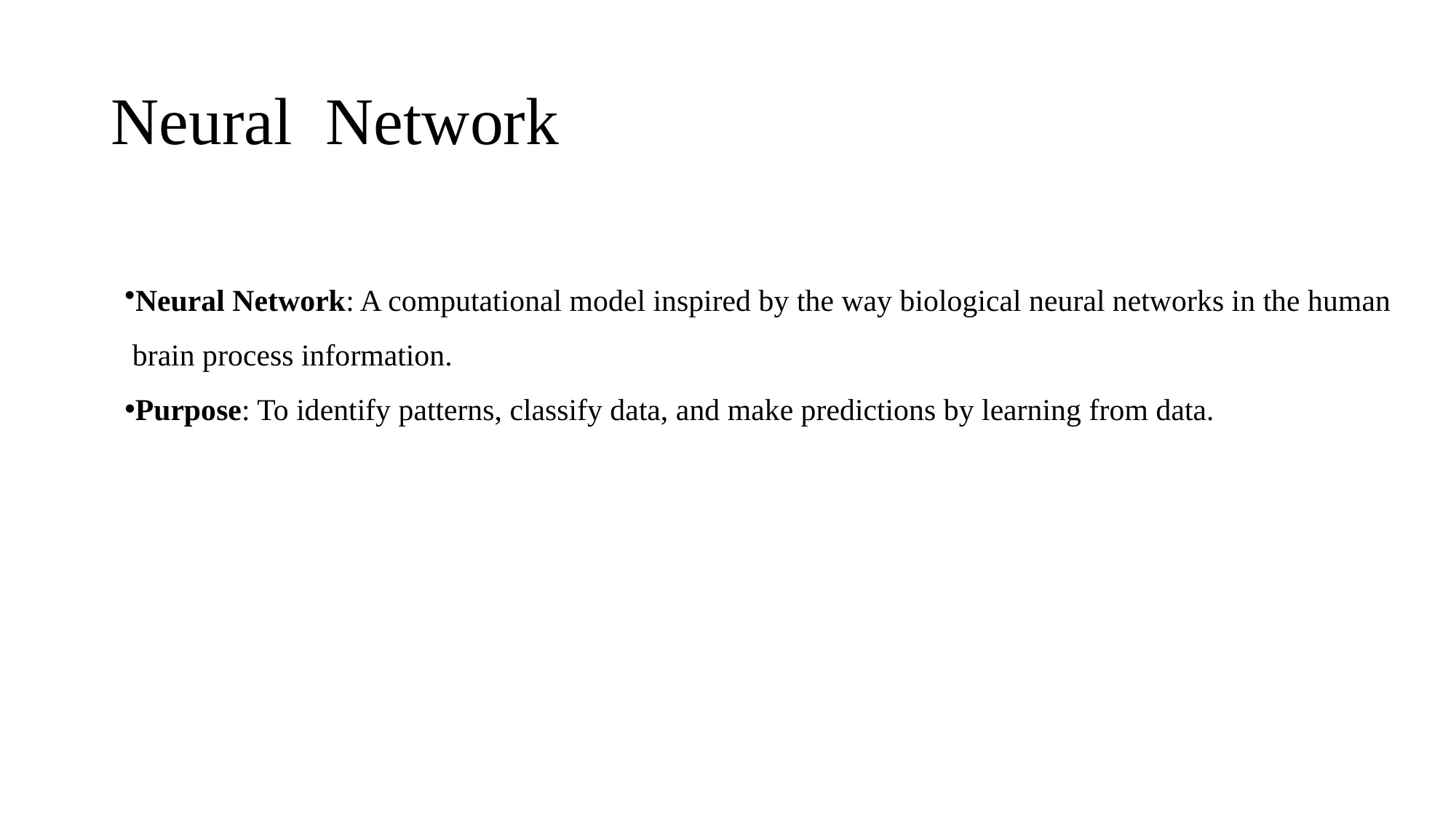

# Neural  Network
Neural Network: A computational model inspired by the way biological neural networks in the human
 brain process information.
Purpose: To identify patterns, classify data, and make predictions by learning from data.